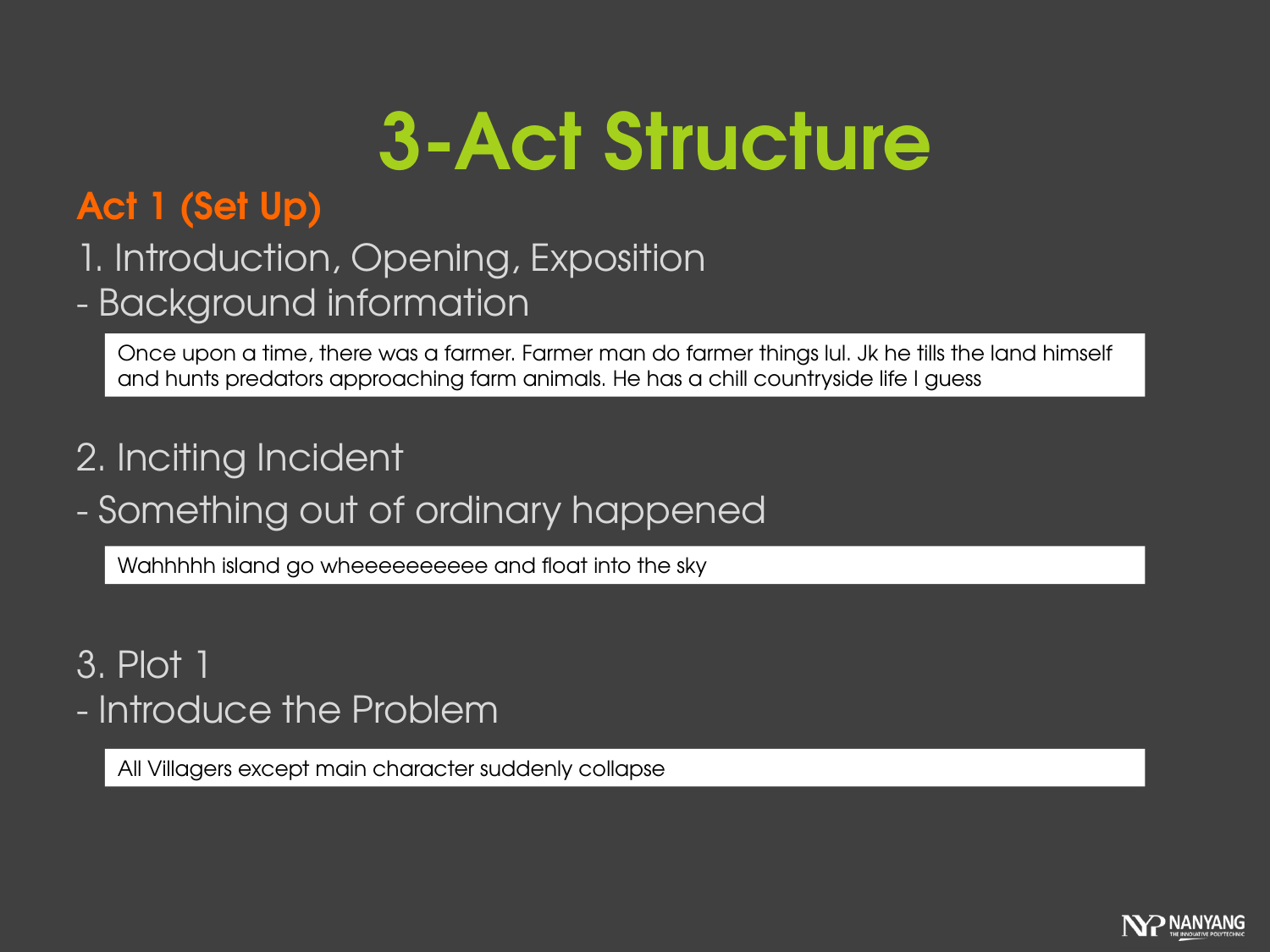

3-Act Structure
Act 1 (Set Up)
1. Introduction, Opening, Exposition
- Background information

2. Inciting Incident
- Something out of ordinary happened

3. Plot 1
- Introduce the Problem

Once upon a time, there was a farmer. Farmer man do farmer things lul. Jk he tills the land himself and hunts predators approaching farm animals. He has a chill countryside life I guess
Wahhhhh island go wheeeeeeeeee and float into the sky
All Villagers except main character suddenly collapse